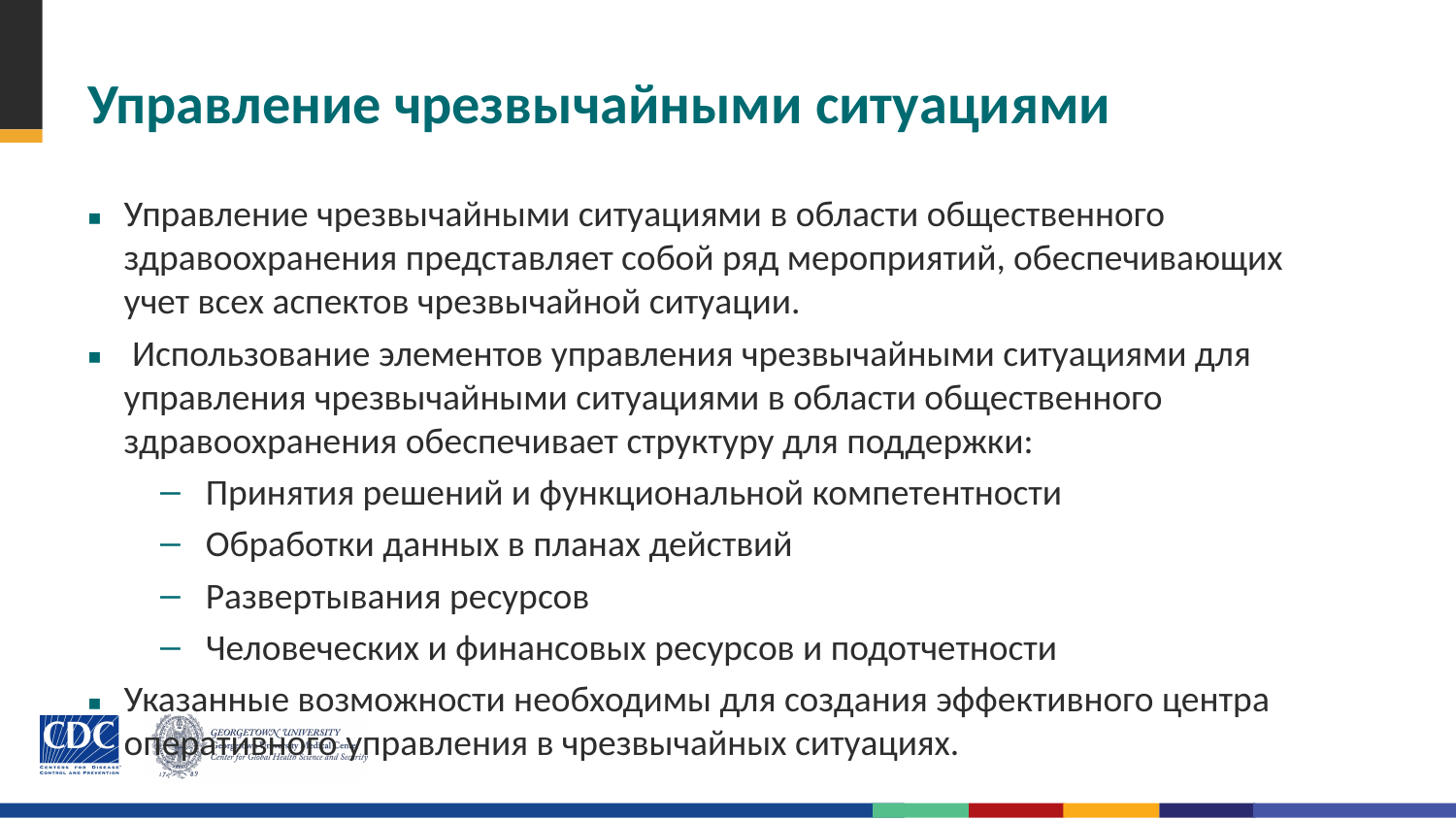

# Управление чрезвычайными ситуациями
Управление чрезвычайными ситуациями в области общественного здравоохранения представляет собой ряд мероприятий, обеспечивающих учет всех аспектов чрезвычайной ситуации.
 Использование элементов управления чрезвычайными ситуациями для управления чрезвычайными ситуациями в области общественного здравоохранения обеспечивает структуру для поддержки:
Принятия решений и функциональной компетентности
Обработки данных в планах действий
Развертывания ресурсов
Человеческих и финансовых ресурсов и подотчетности
Указанные возможности необходимы для создания эффективного центра оперативного управления в чрезвычайных ситуациях.